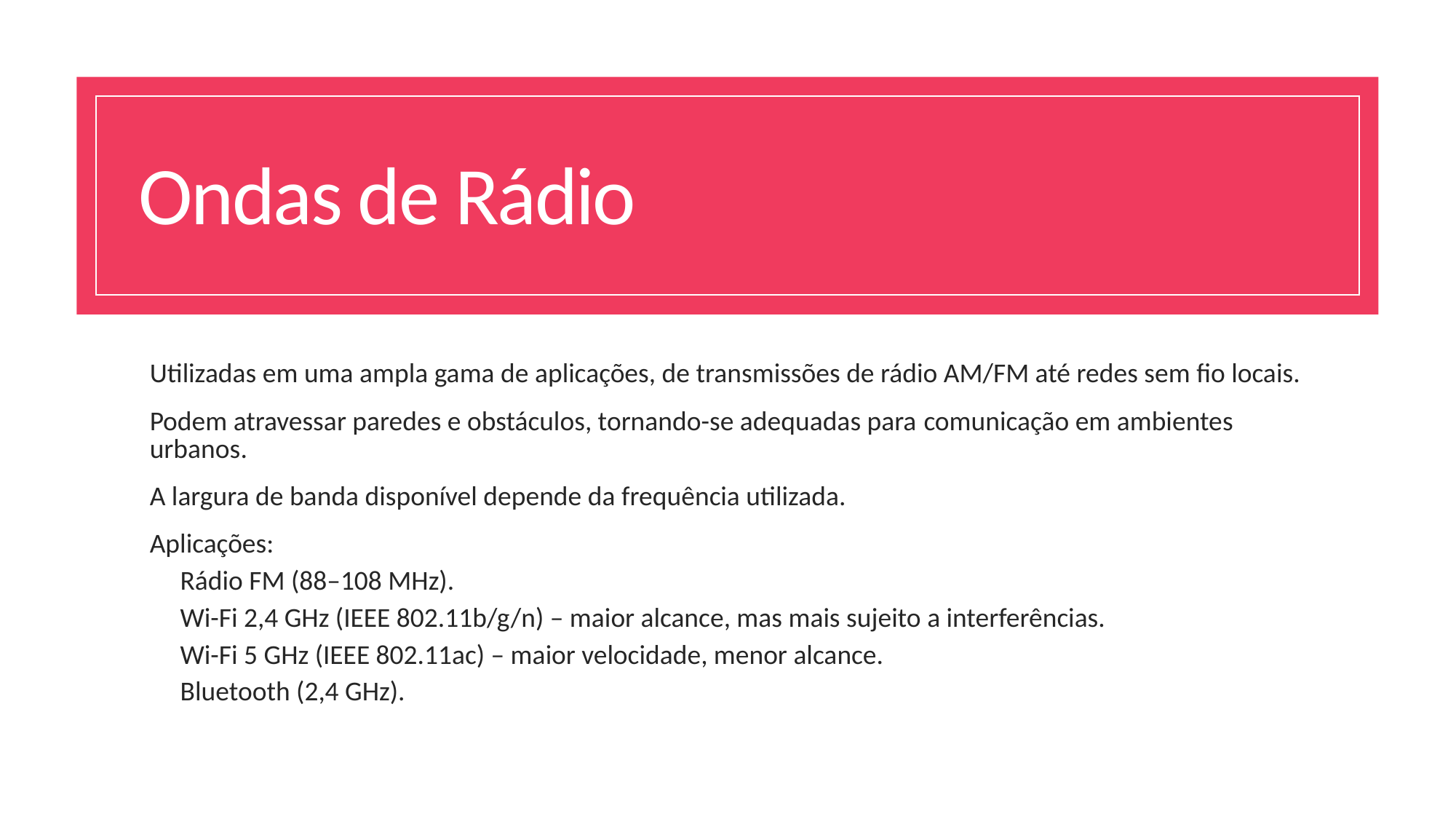

# Ondas de Rádio
Utilizadas em uma ampla gama de aplicações, de transmissões de rádio AM/FM até redes sem fio locais.
Podem atravessar paredes e obstáculos, tornando-se adequadas para comunicação em ambientes urbanos.
A largura de banda disponível depende da frequência utilizada.
Aplicações:
Rádio FM (88–108 MHz).
Wi-Fi 2,4 GHz (IEEE 802.11b/g/n) – maior alcance, mas mais sujeito a interferências.
Wi-Fi 5 GHz (IEEE 802.11ac) – maior velocidade, menor alcance.
Bluetooth (2,4 GHz).